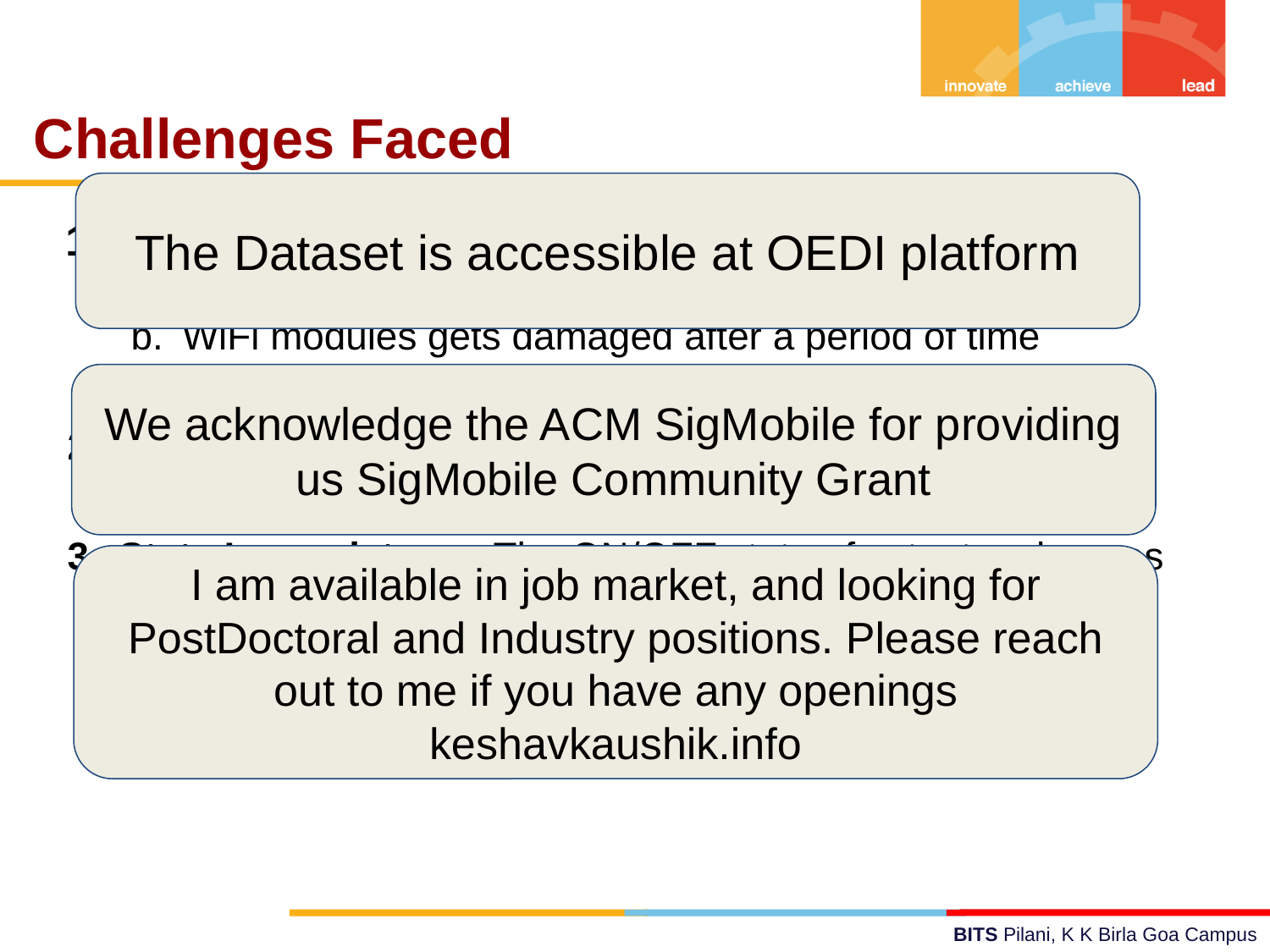

Challenges Faced
The Dataset is accessible at OEDI platform
Communication
In-consistency in the WiFi Network
WiFi modules gets damaged after a period of time
Solution– Upgraded to 5G communication
Data Collection Need of collecting new parameters
Solution– Using NoSQL database
State Inconsistency The ON/OFF state of actuator changes after each time the sensor restarts
Solution– To update the state of actuator at regular intervals using latest information present at server
We acknowledge the ACM SigMobile for providing us SigMobile Community Grant
I am available in job market, and looking for PostDoctoral and Industry positions. Please reach out to me if you have any openings
keshavkaushik.info